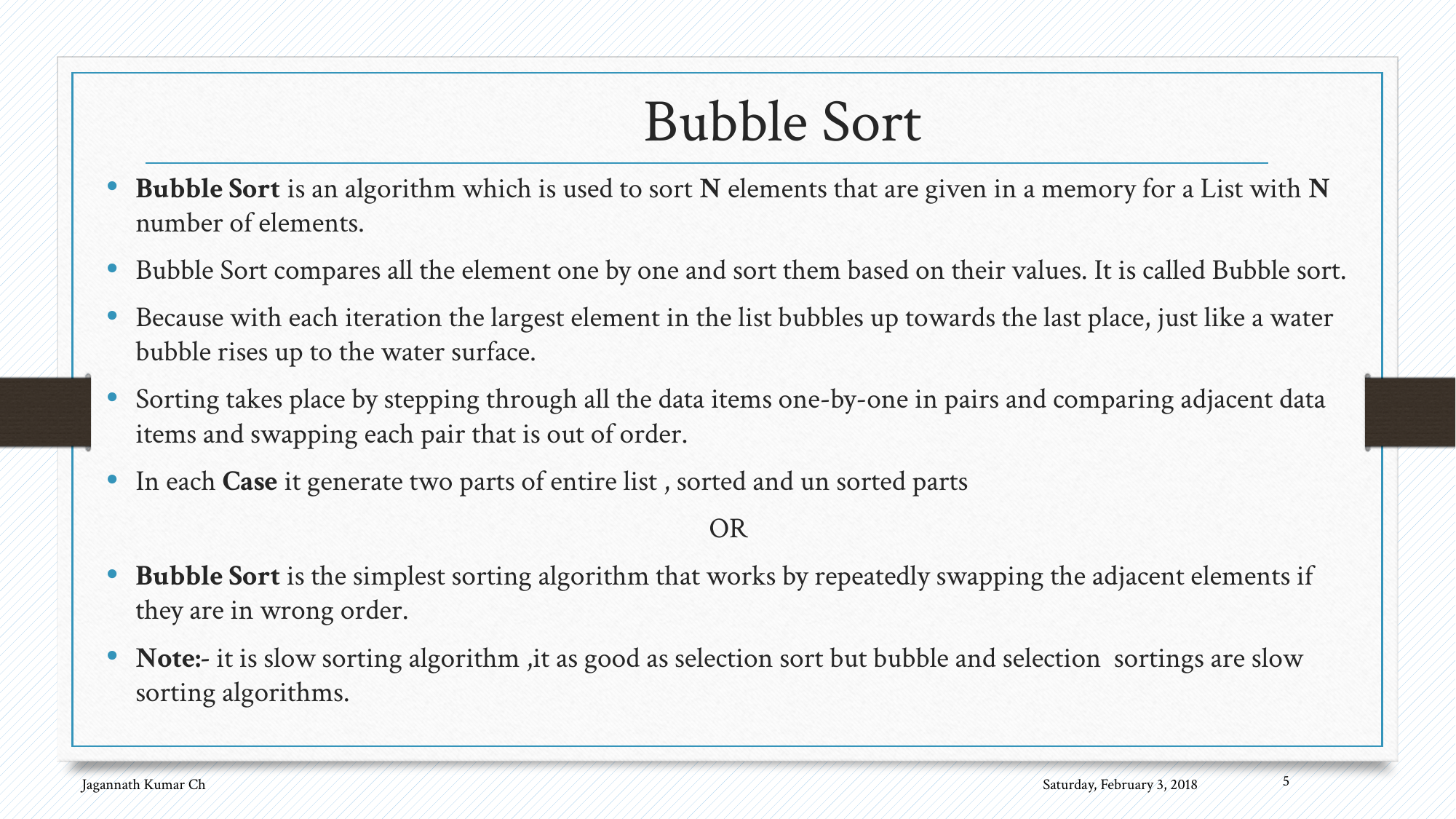

# Bubble Sort
Bubble Sort is an algorithm which is used to sort N elements that are given in a memory for a List with N number of elements.
Bubble Sort compares all the element one by one and sort them based on their values. It is called Bubble sort.
Because with each iteration the largest element in the list bubbles up towards the last place, just like a water bubble rises up to the water surface.
Sorting takes place by stepping through all the data items one-by-one in pairs and comparing adjacent data items and swapping each pair that is out of order.
In each Case it generate two parts of entire list , sorted and un sorted parts
OR
Bubble Sort is the simplest sorting algorithm that works by repeatedly swapping the adjacent elements if they are in wrong order.
Note:- it is slow sorting algorithm ,it as good as selection sort but bubble and selection  sortings are slow sorting algorithms.
5
Jagannath Kumar Ch
Saturday, February 3, 2018